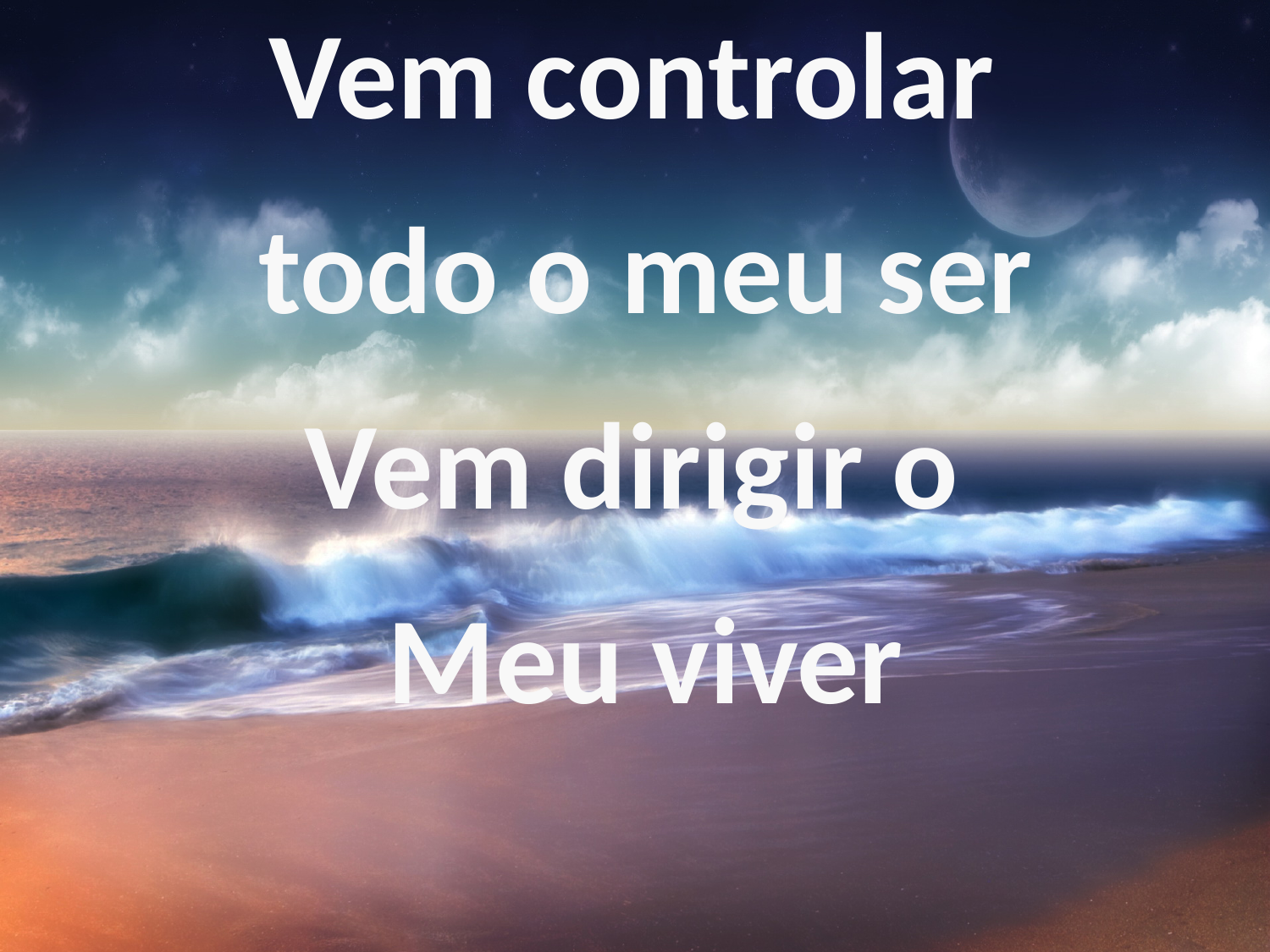

Vem controlar
todo o meu ser
Vem dirigir o
Meu viver